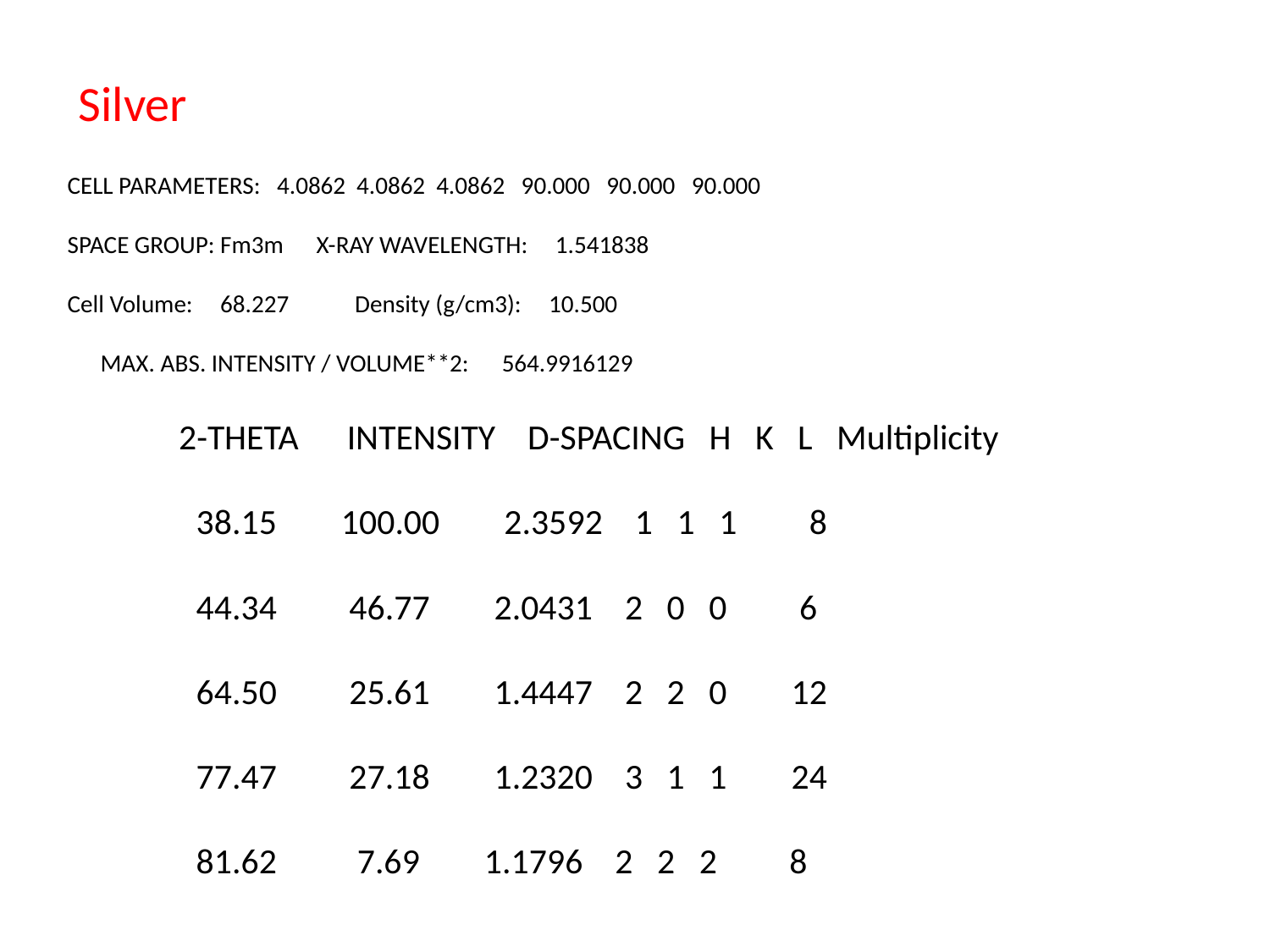

Silver

CELL PARAMETERS:   4.0862  4.0862  4.0862   90.000   90.000   90.000

SPACE GROUP: Fm3m      X-RAY WAVELENGTH:     1.541838

Cell Volume:     68.227            Density (g/cm3):     10.500

      MAX. ABS. INTENSITY / VOLUME**2:      564.9916129

               2-THETA      INTENSITY    D-SPACING   H   K   L   Multiplicity

                38.15        100.00        2.3592    1   1   1         8

                44.34         46.77        2.0431    2   0   0         6

                64.50         25.61        1.4447    2   2   0        12

                77.47         27.18        1.2320    3   1   1        24

                81.62          7.69        1.1796    2   2   2         8